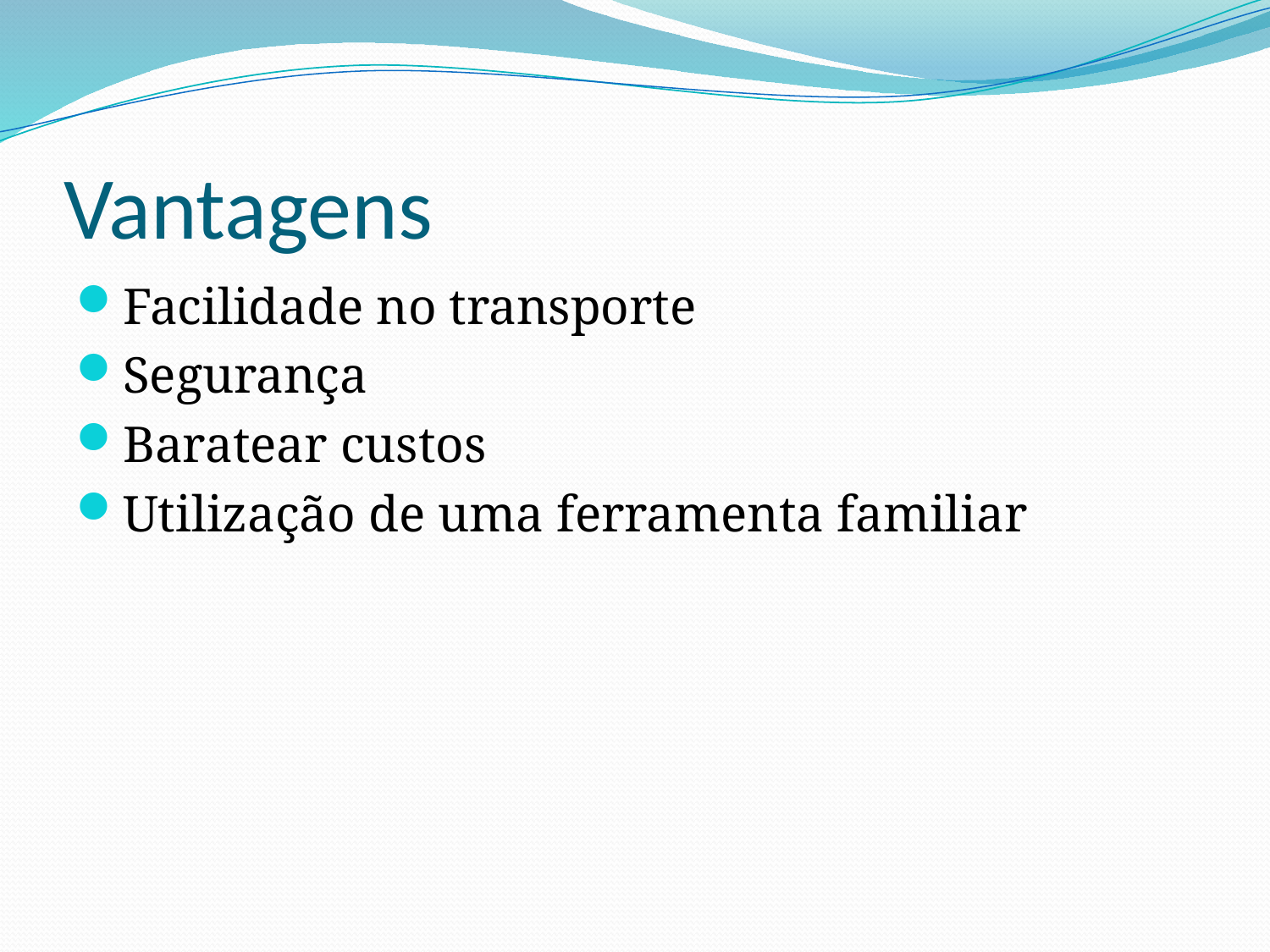

# Vantagens
Facilidade no transporte
Segurança
Baratear custos
Utilização de uma ferramenta familiar